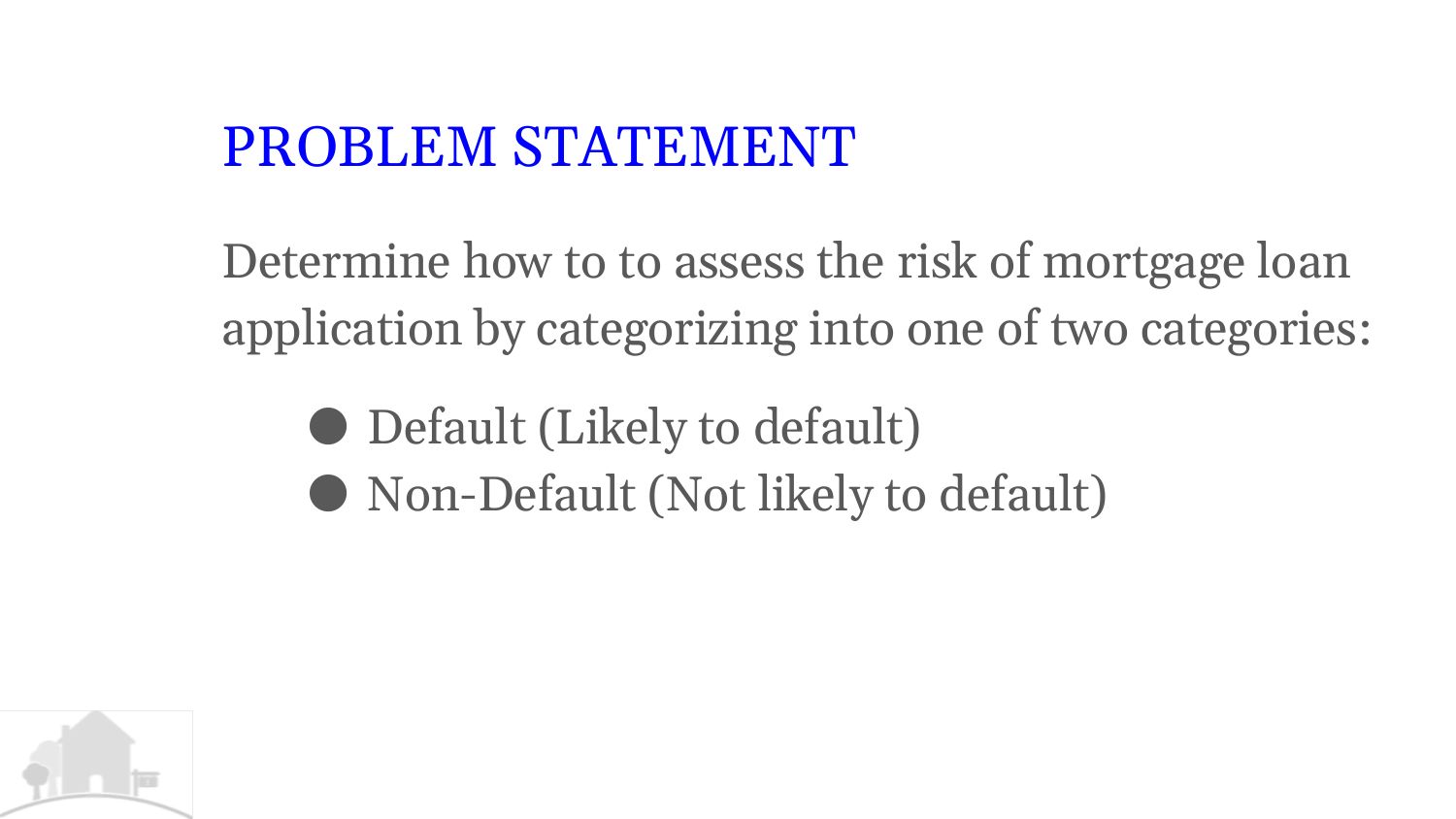

# PROBLEM STATEMENT
Determine how to to assess the risk of mortgage loan application by categorizing into one of two categories:
Default (Likely to default)
Non-Default (Not likely to default)